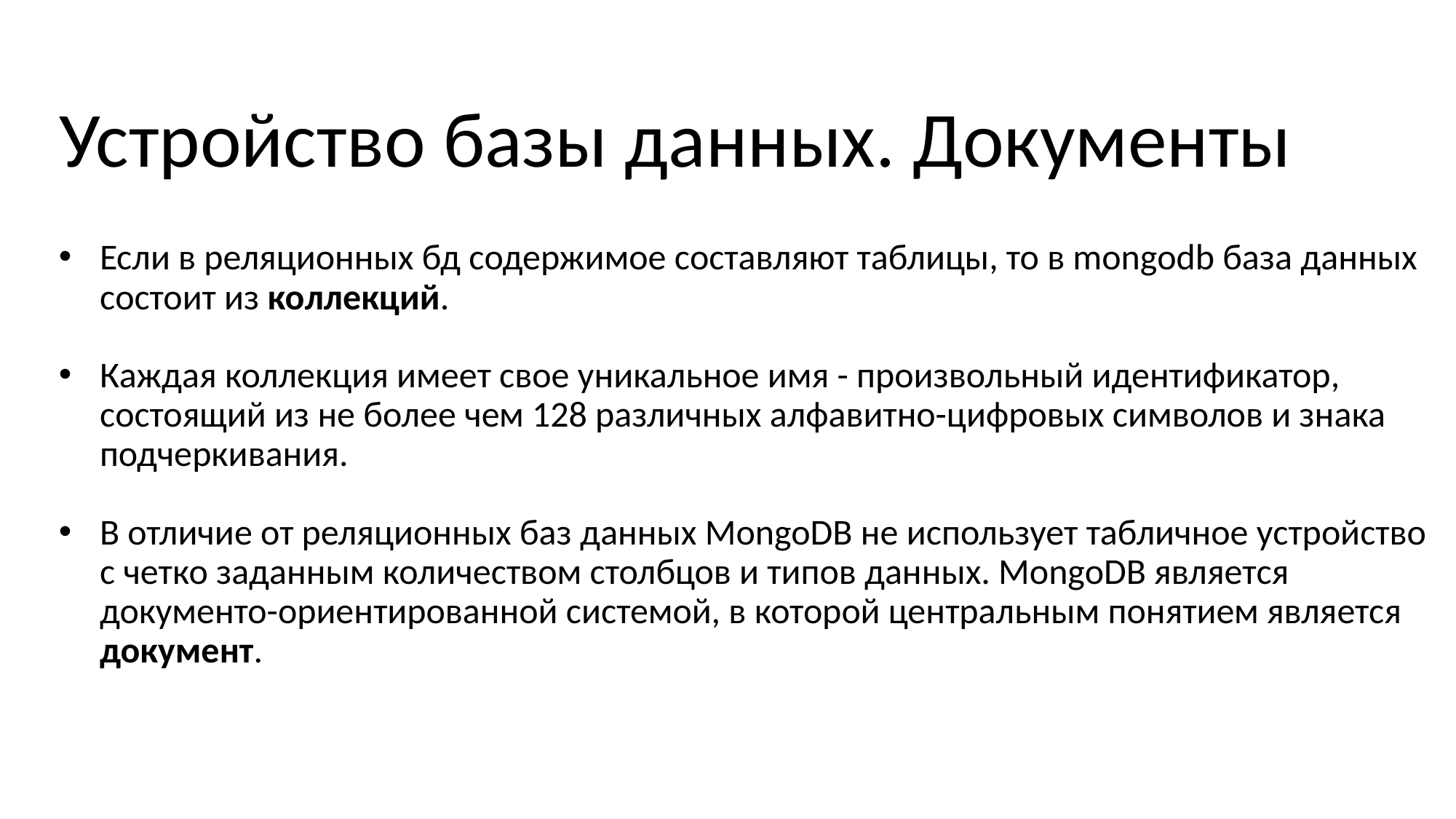

Устройство базы данных. Документы
Если в реляционных бд содержимое составляют таблицы, то в mongodb база данных состоит из коллекций.

Каждая коллекция имеет свое уникальное имя - произвольный идентификатор, состоящий из не более чем 128 различных алфавитно-цифровых символов и знака подчеркивания.

В отличие от реляционных баз данных MongoDB не использует табличное устройство с четко заданным количеством столбцов и типов данных. MongoDB является документо-ориентированной системой, в которой центральным понятием является документ.